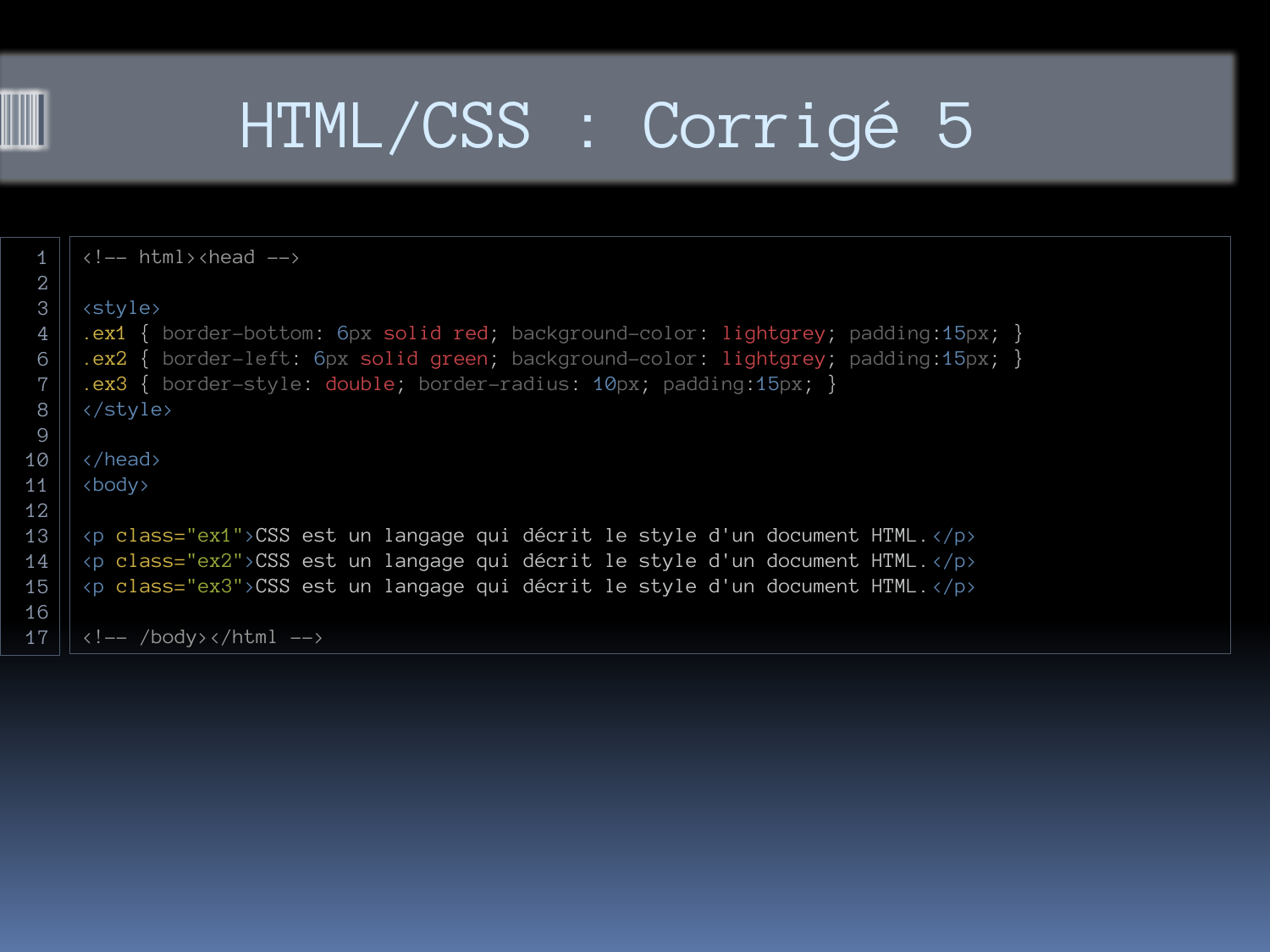

# HTML/CSS : Corrigé 5
<!-- html><head -->

<style>
.ex1 { border-bottom: 6px solid red; background-color: lightgrey; padding:15px; }
.ex2 { border-left: 6px solid green; background-color: lightgrey; padding:15px; }
.ex3 { border-style: double; border-radius: 10px; padding:15px; }
</style>

</head>
<body>

<p class="ex1">CSS est un langage qui décrit le style d'un document HTML.</p>
<p class="ex2">CSS est un langage qui décrit le style d'un document HTML.</p>
<p class="ex3">CSS est un langage qui décrit le style d'un document HTML.</p>
<!-- /body></html -->
1
2
3
4
6
7
8
9
10
11
12
13
14
15
16
17